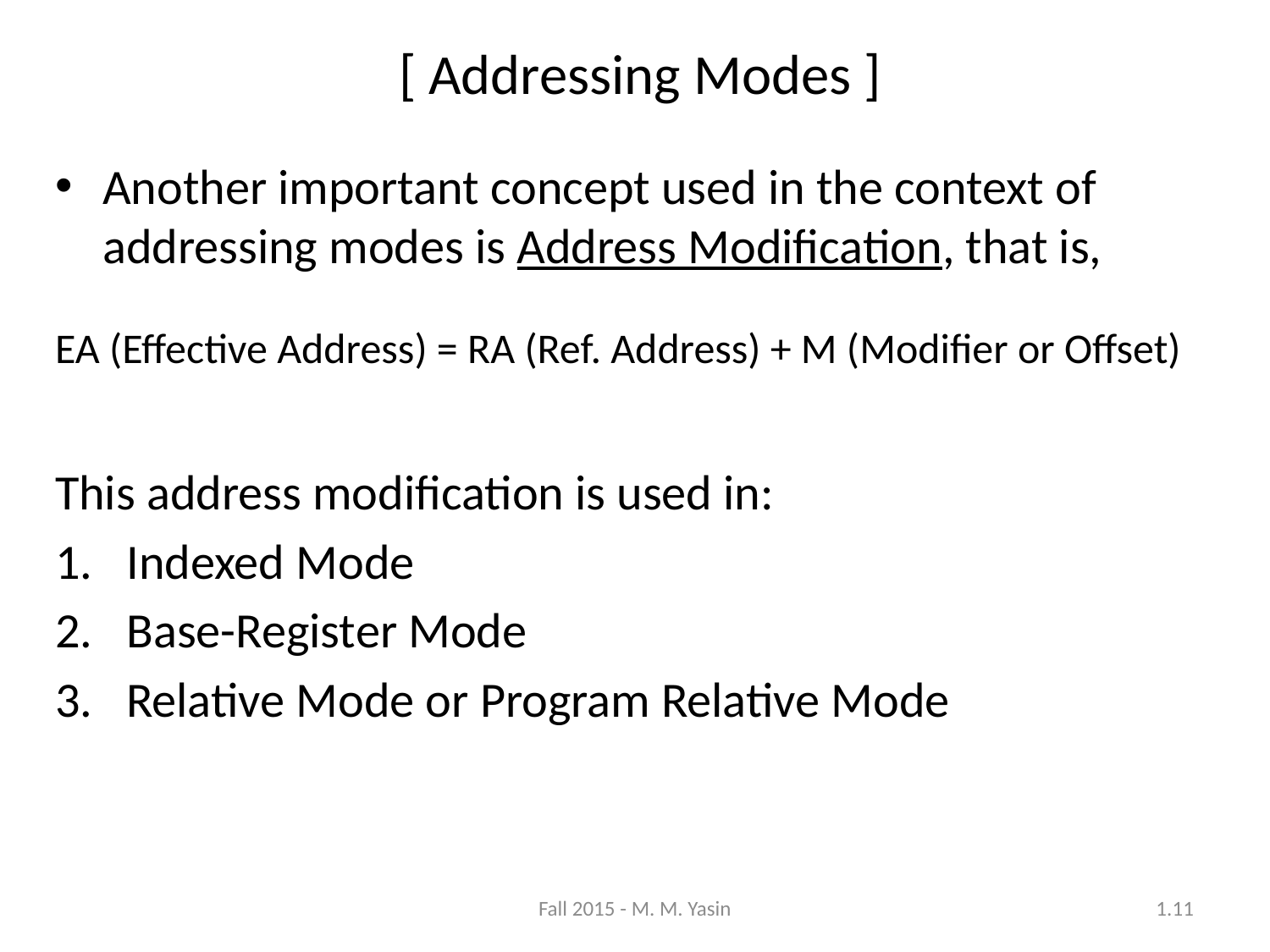

[ Addressing Modes ]

Another important concept used in the context of addressing modes is Address Modification, that is,

EA (Effective Address) = RA (Ref. Address) + M (Modifier or Offset)

This address modification is used in:
Indexed Mode
Base-Register Mode
Relative Mode or Program Relative Mode
Fall 2015 - M. M. Yasin
1.11